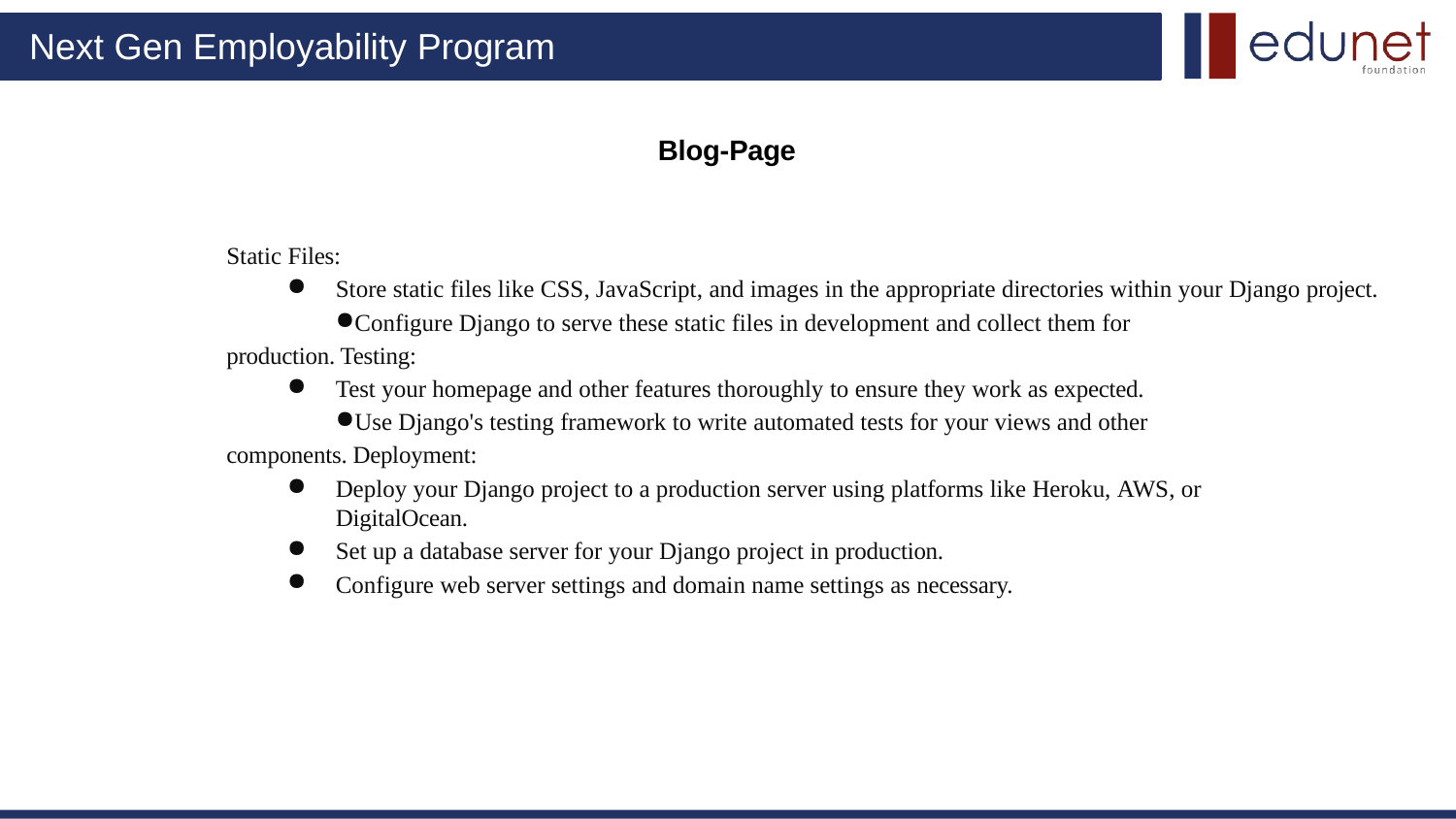

# Next Gen Employability Program
Blog-Page
Static Files:
Store static files like CSS, JavaScript, and images in the appropriate directories within your Django project.
Configure Django to serve these static files in development and collect them for production. Testing:
Test your homepage and other features thoroughly to ensure they work as expected.
Use Django's testing framework to write automated tests for your views and other components. Deployment:
Deploy your Django project to a production server using platforms like Heroku, AWS, or DigitalOcean.
Set up a database server for your Django project in production.
Configure web server settings and domain name settings as necessary.